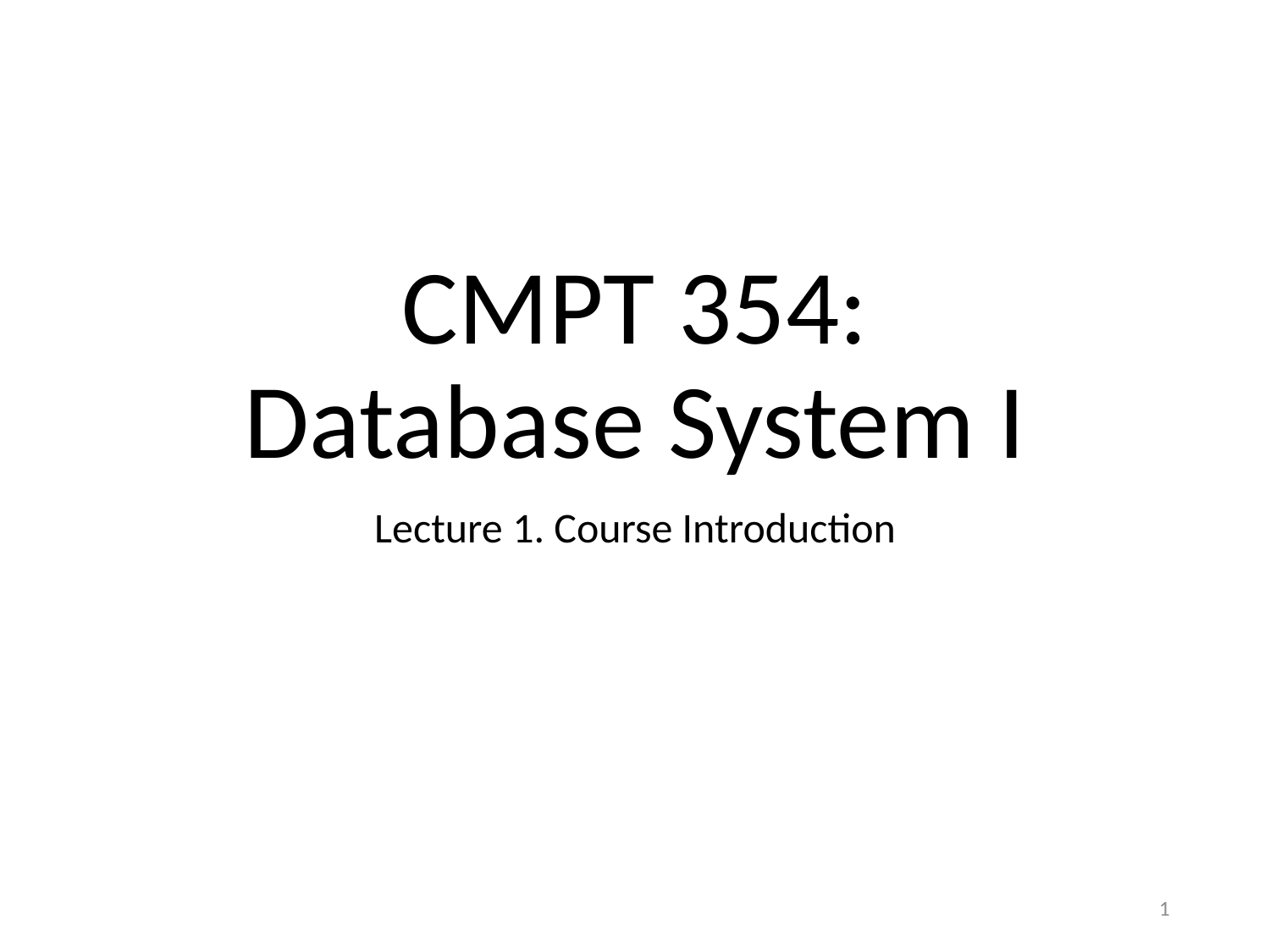

# CMPT 354: Database System I
Lecture 1. Course Introduction
1